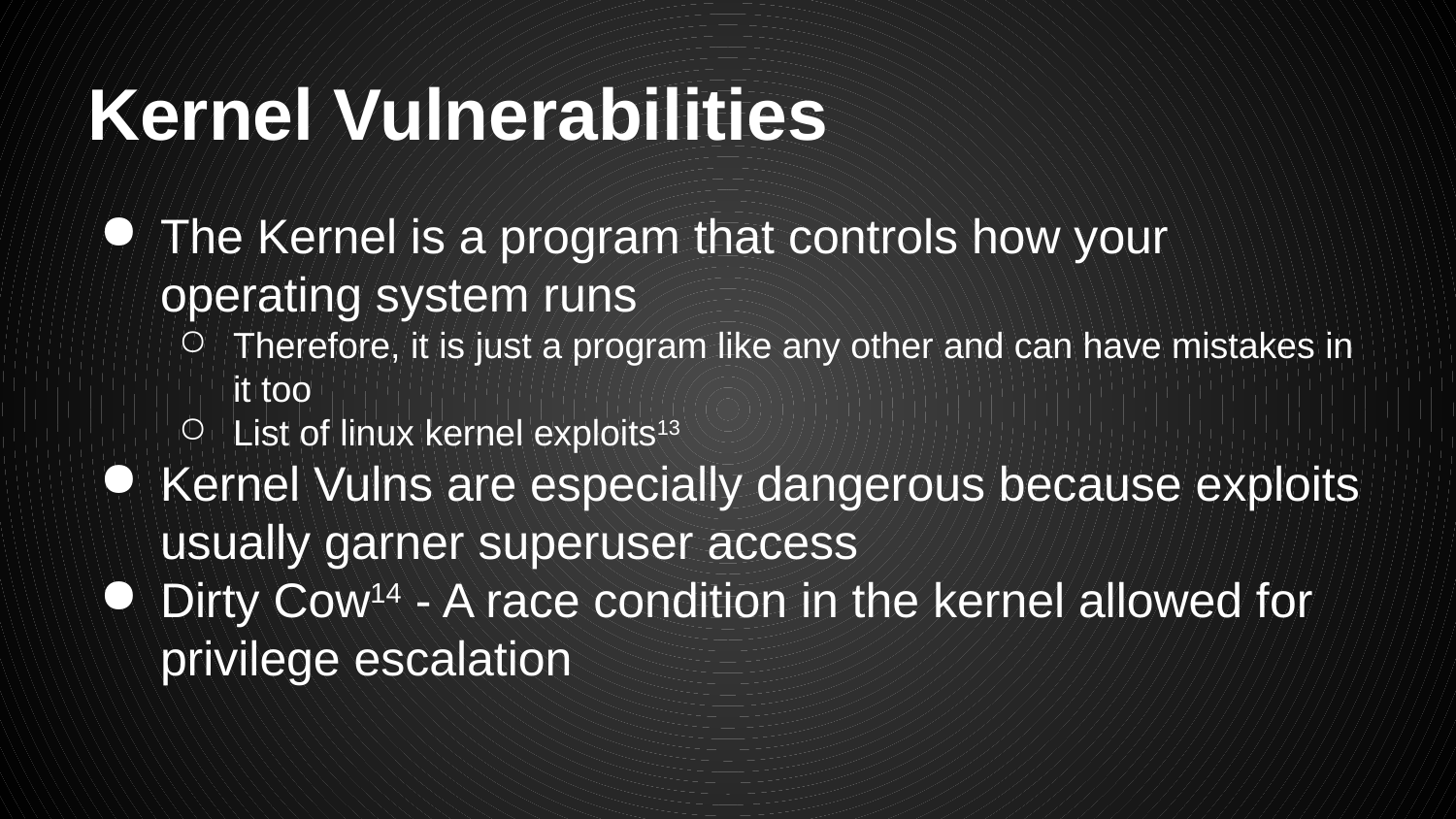

# Kernel Vulnerabilities
The Kernel is a program that controls how your operating system runs
Therefore, it is just a program like any other and can have mistakes in it too
List of linux kernel exploits13
Kernel Vulns are especially dangerous because exploits usually garner superuser access
Dirty Cow14 - A race condition in the kernel allowed for privilege escalation